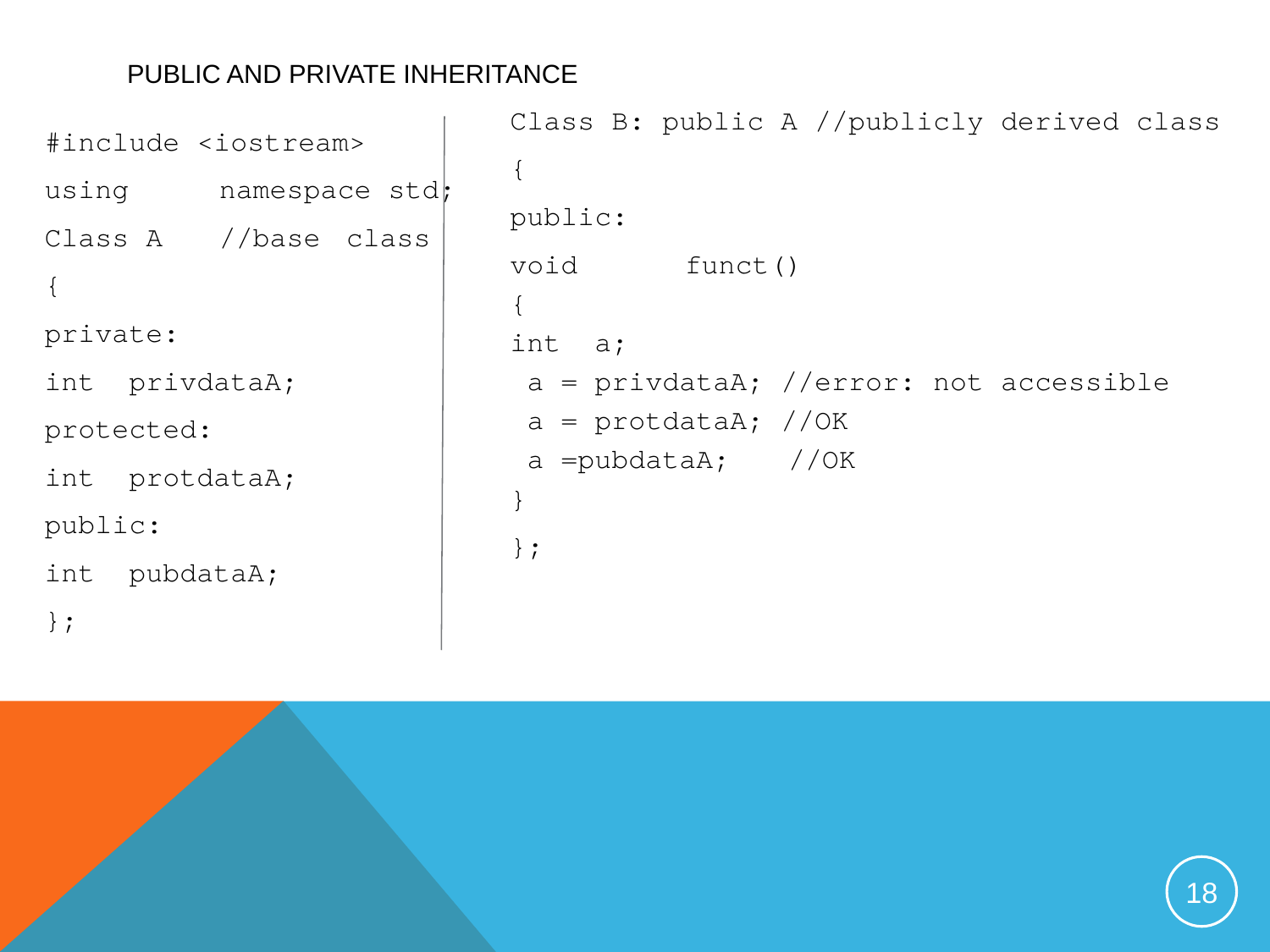

# Public and Private Inheritance
Class B: public A //publicly derived class
{
public:
void	funct()
{
int  a;
 a = privdataA; //error: not accessible
 a = protdataA; //OK
 a =pubdataA;	//OK
}
};

#include <iostream>
using	namespace std;
Class A	//base	class
{
private:
int  privdataA;
protected:
int  protdataA;
public:
int  pubdataA;
};

18